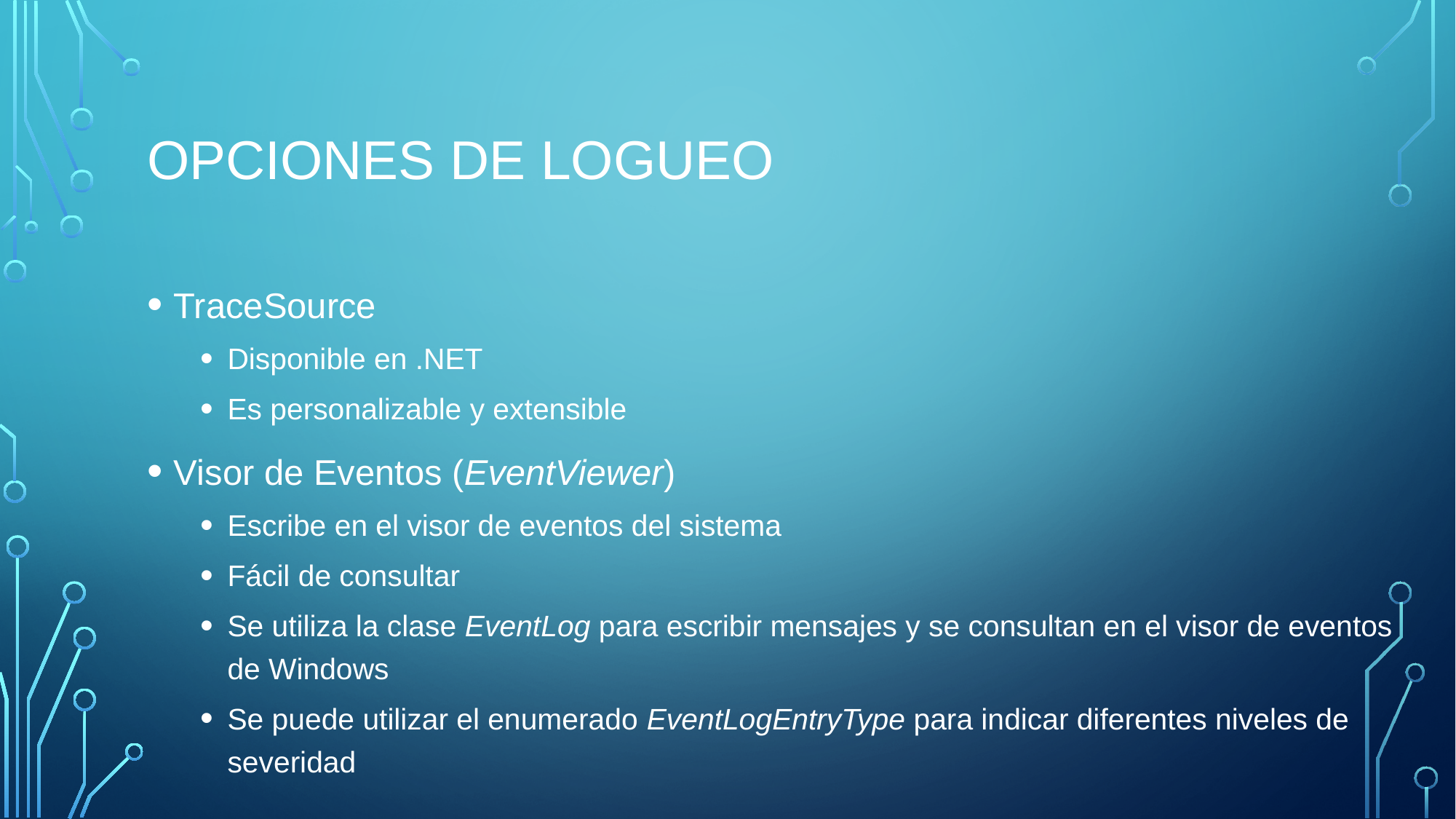

# Opciones de logueo
TraceSource
Disponible en .NET
Es personalizable y extensible
Visor de Eventos (EventViewer)
Escribe en el visor de eventos del sistema
Fácil de consultar
Se utiliza la clase EventLog para escribir mensajes y se consultan en el visor de eventos de Windows
Se puede utilizar el enumerado EventLogEntryType para indicar diferentes niveles de severidad